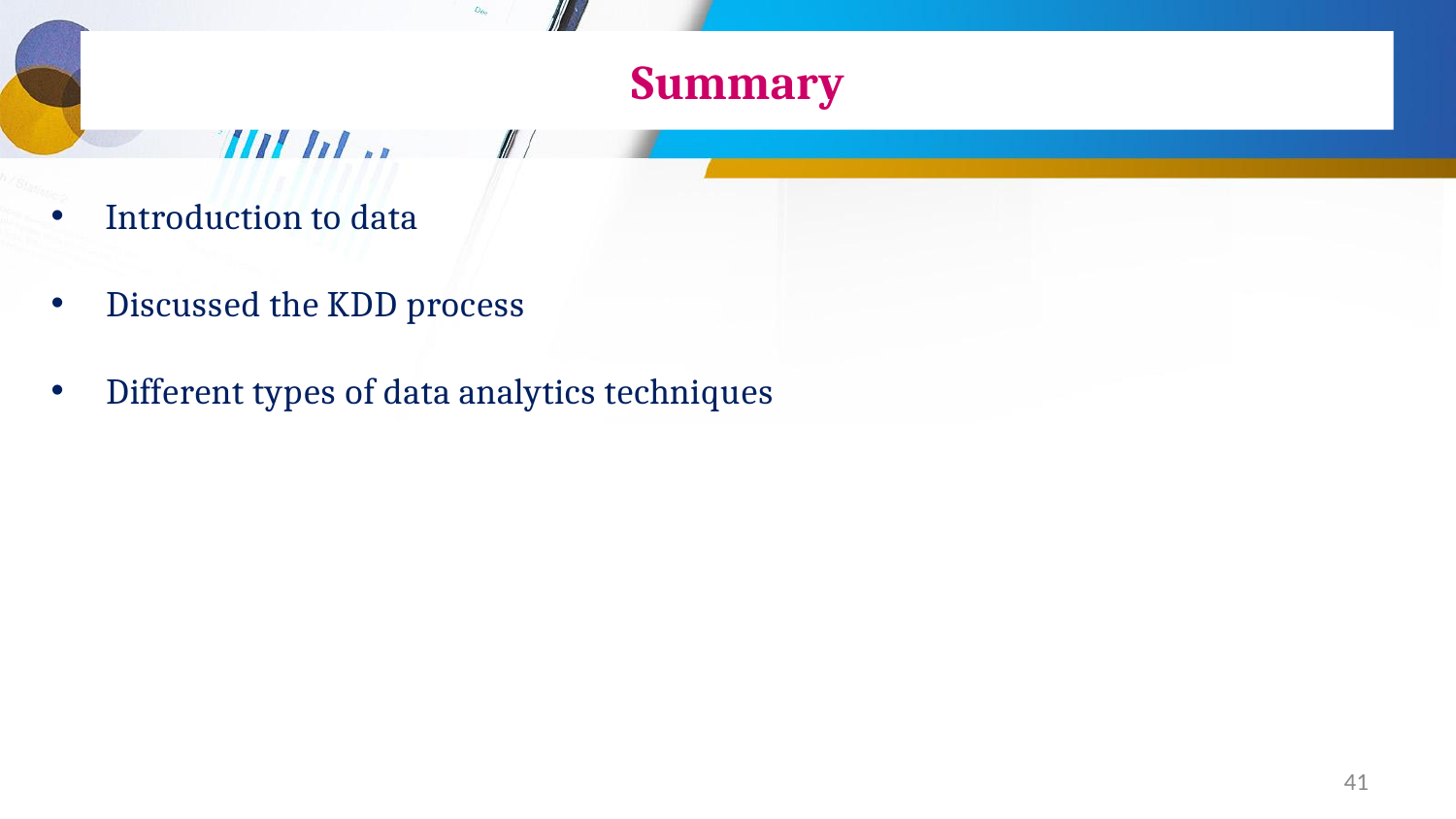

# Summary
Introduction to data

Discussed the KDD process

Different types of data analytics techniques

41